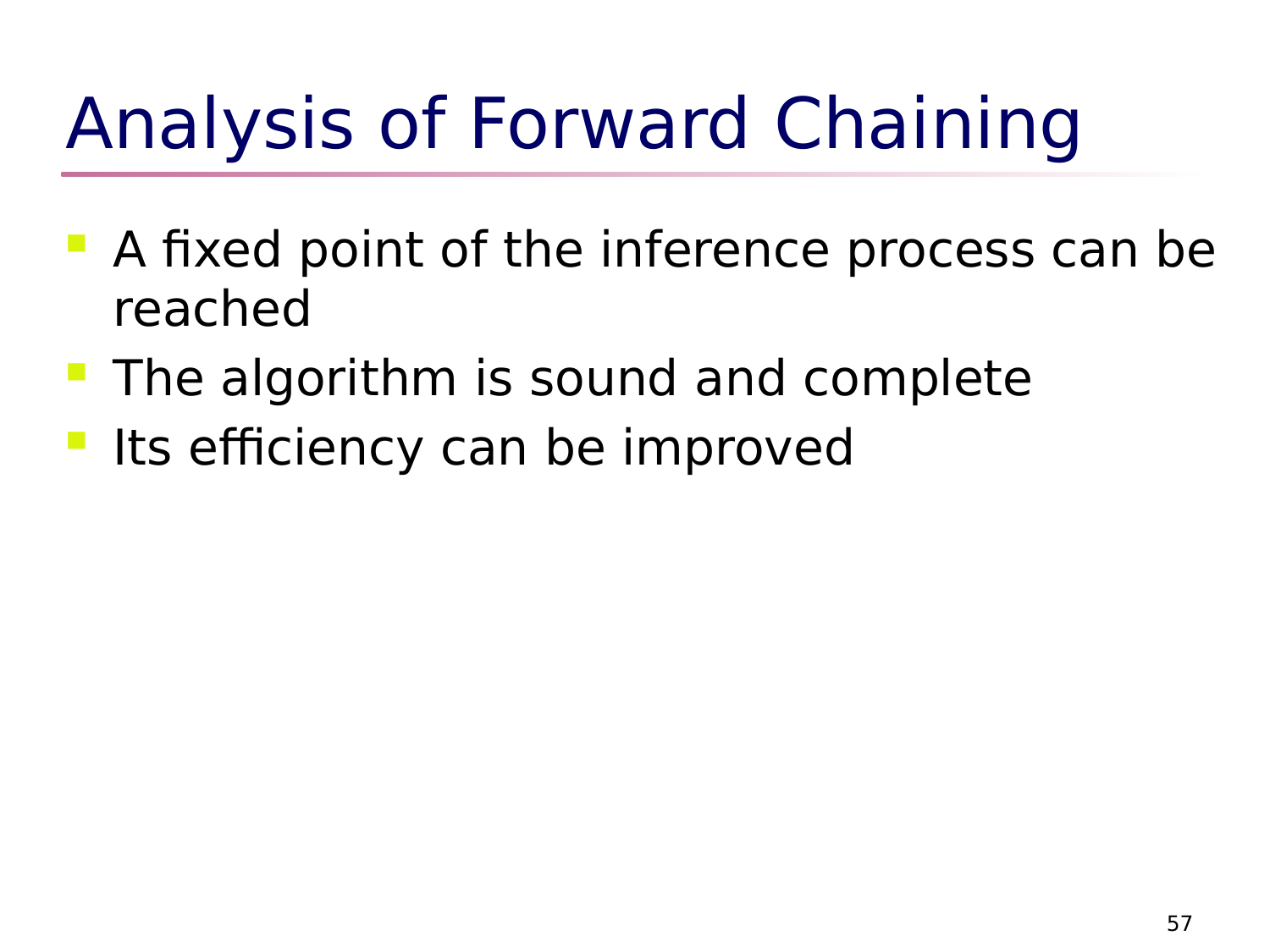

# Analysis of Forward Chaining
A fixed point of the inference process can be reached
The algorithm is sound and complete
Its efficiency can be improved
57